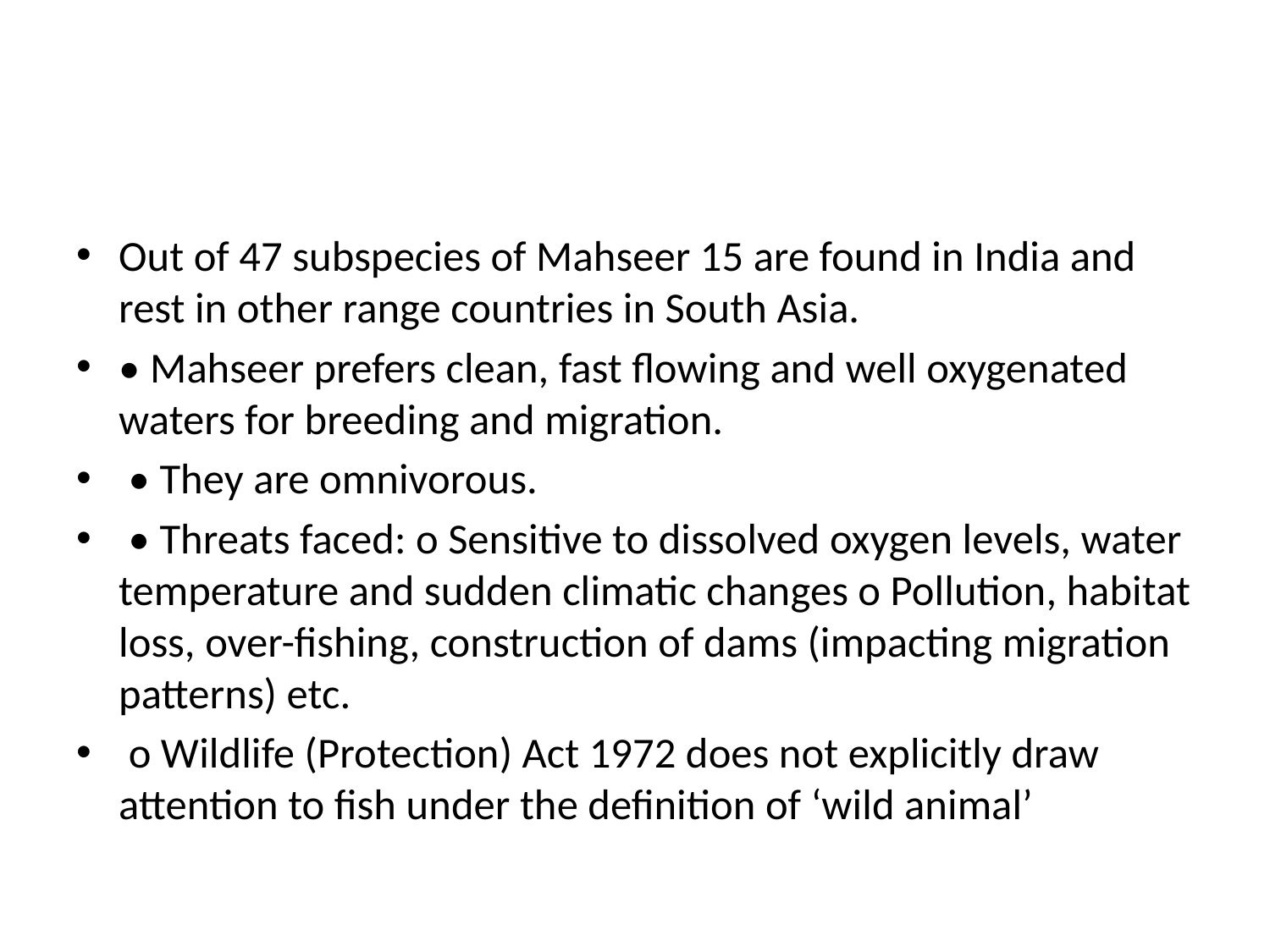

Out of 47 subspecies of Mahseer 15 are found in India and rest in other range countries in South Asia.
• Mahseer prefers clean, fast flowing and well oxygenated waters for breeding and migration.
 • They are omnivorous.
 • Threats faced: o Sensitive to dissolved oxygen levels, water temperature and sudden climatic changes o Pollution, habitat loss, over-fishing, construction of dams (impacting migration patterns) etc.
 o Wildlife (Protection) Act 1972 does not explicitly draw attention to fish under the definition of ‘wild animal’